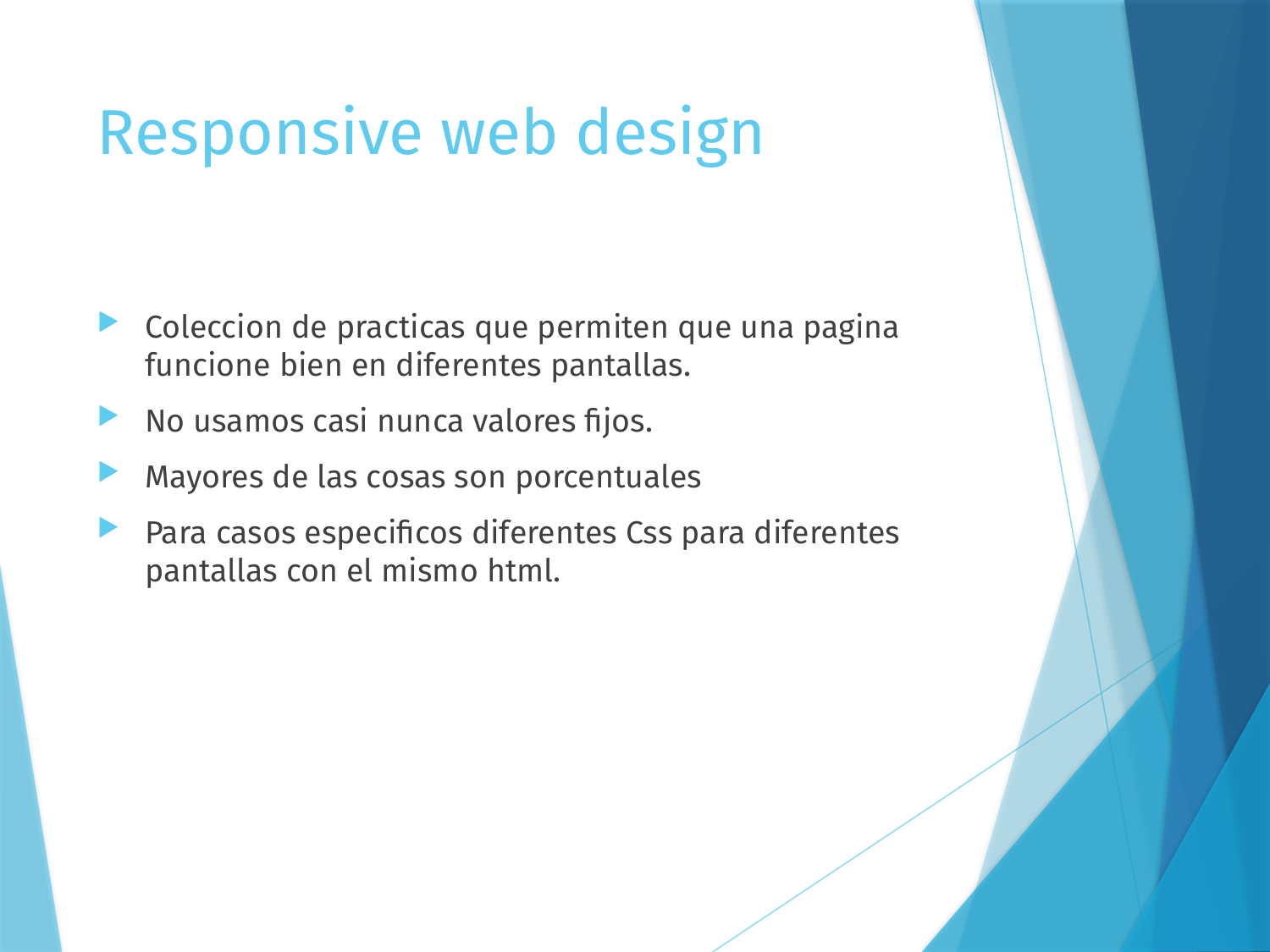

# Responsive web design
Coleccion de practicas que permiten que una pagina funcione bien en diferentes pantallas.
No usamos casi nunca valores fijos.
Mayores de las cosas son porcentuales
Para casos especificos diferentes Css para diferentes pantallas con el mismo html.